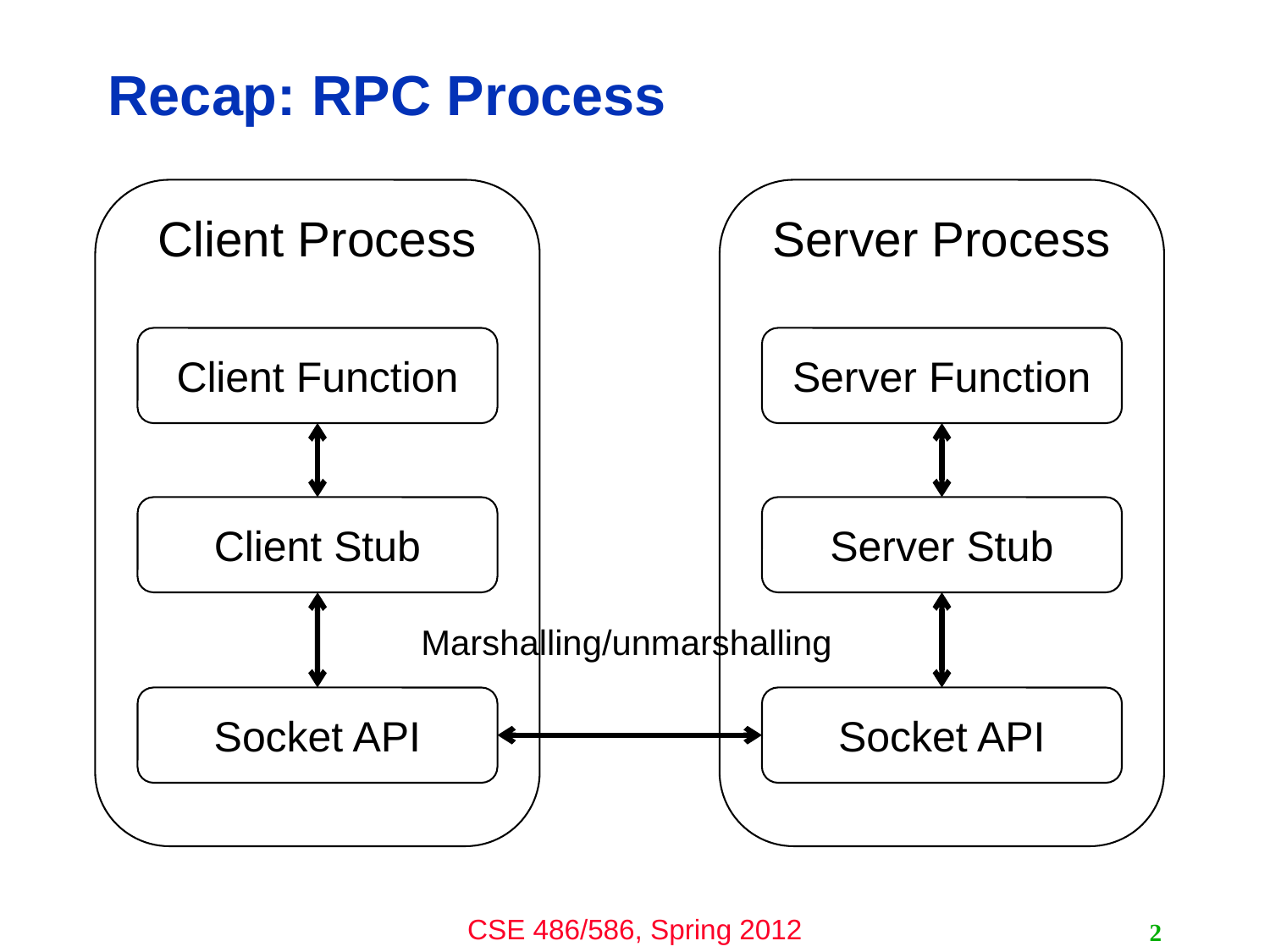

# Recap: RPC Process

Client Process
Server Process
Client Function
Server Function
Client Stub
Server Stub
Marshalling/unmarshalling
Socket API
Socket API
2